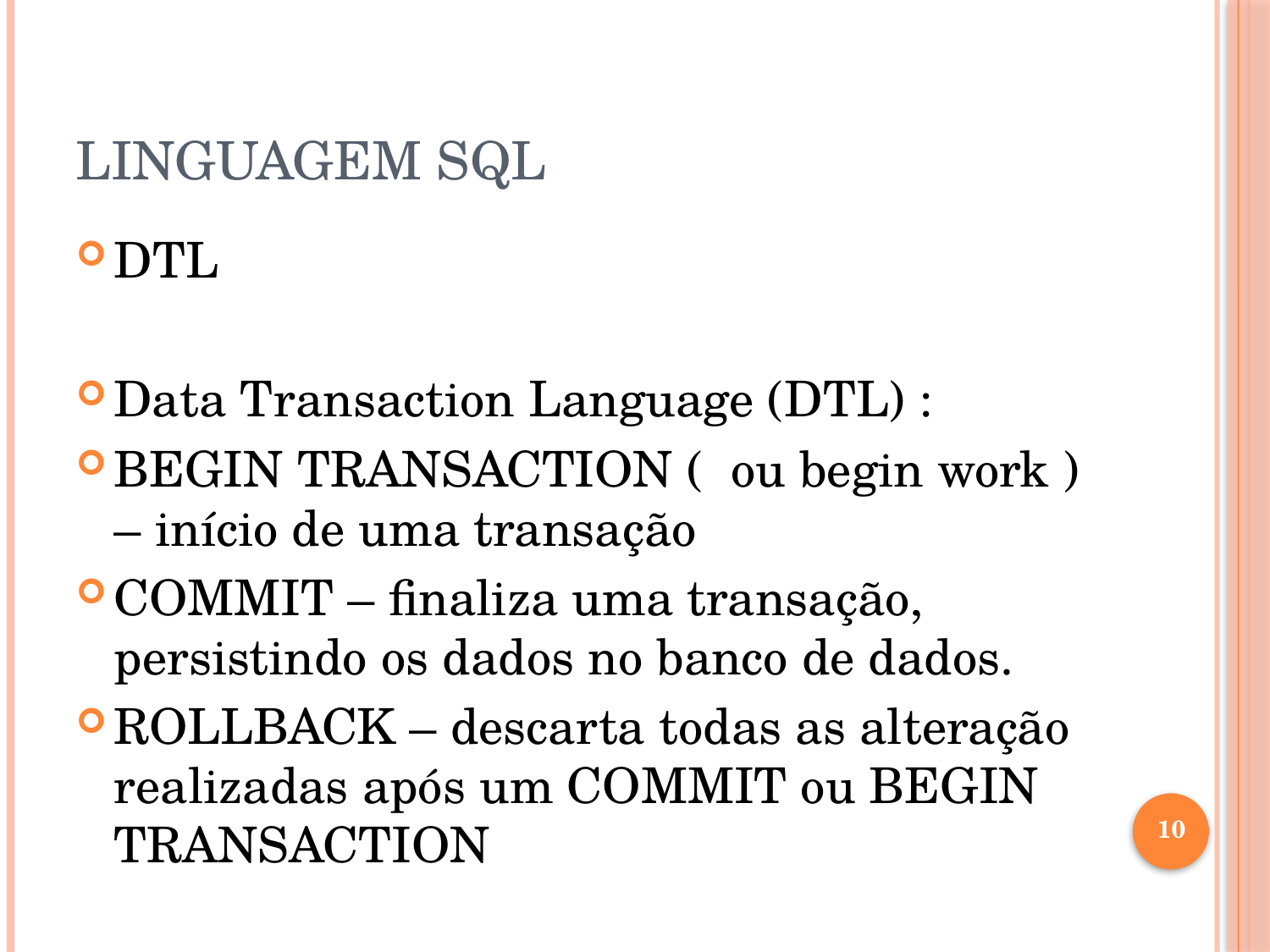

# Linguagem SQL
DTL

Data Transaction Language (DTL) :
BEGIN TRANSACTION (  ou begin work ) – início de uma transação
COMMIT – finaliza uma transação, persistindo os dados no banco de dados.
ROLLBACK – descarta todas as alteração realizadas após um COMMIT ou BEGIN TRANSACTION
10